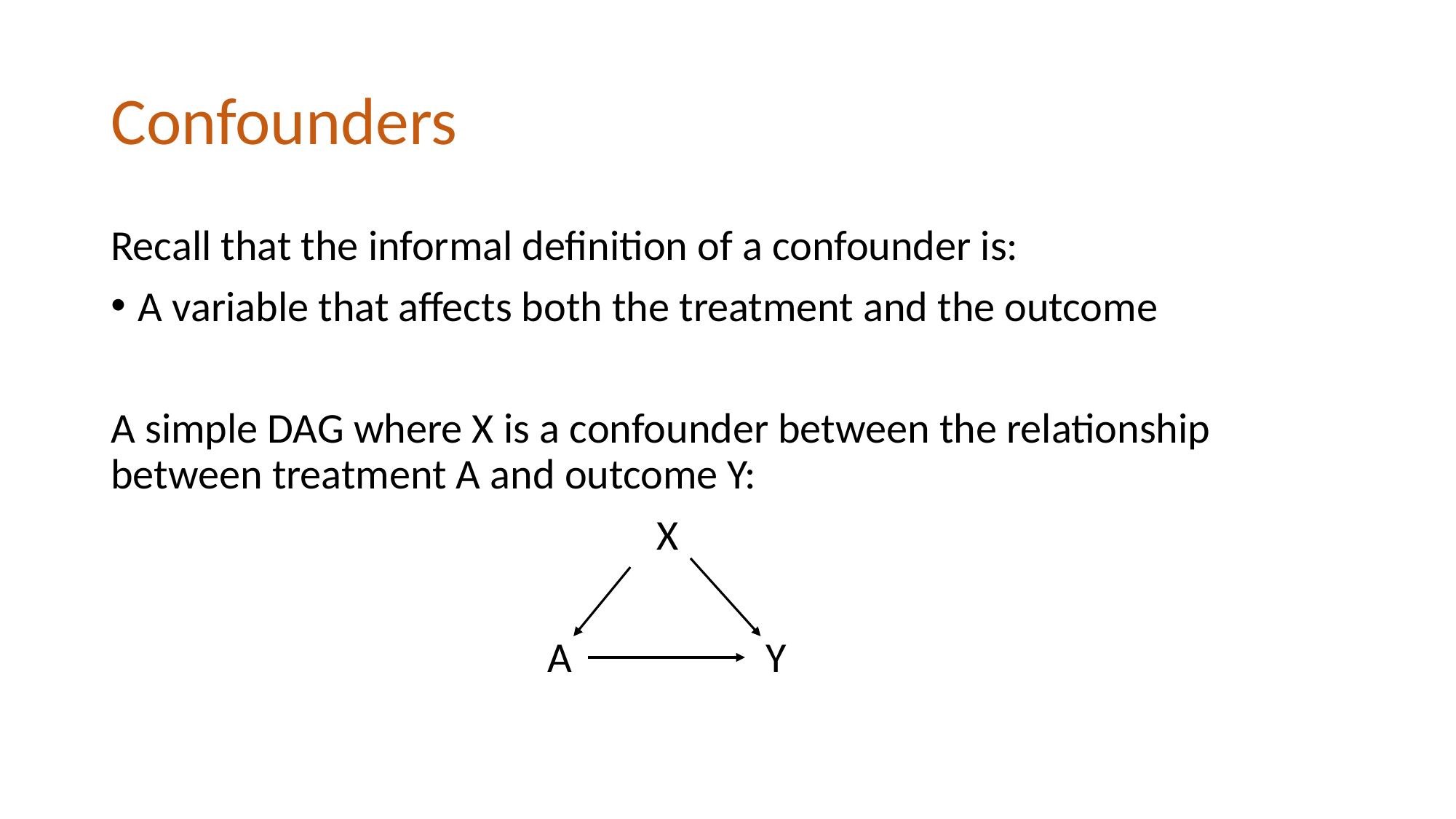

# Confounders
Recall that the informal definition of a confounder is:
A variable that affects both the treatment and the outcome

A simple DAG where X is a confounder between the relationship between treatment A and outcome Y:
					X

				A		Y